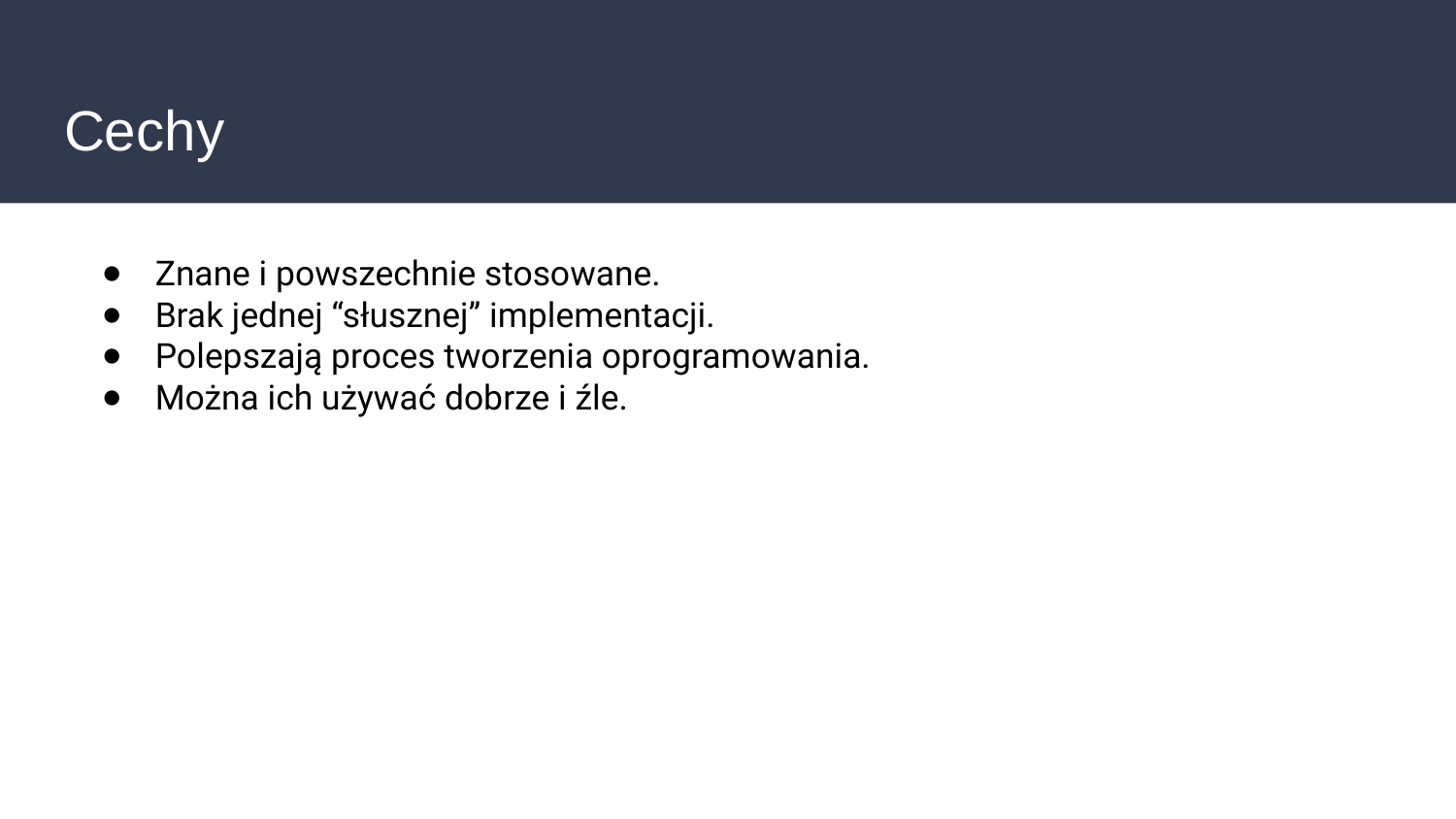

# Cechy
Znane i powszechnie stosowane.
Brak jednej “słusznej” implementacji.
Polepszają proces tworzenia oprogramowania.
Można ich używać dobrze i źle.